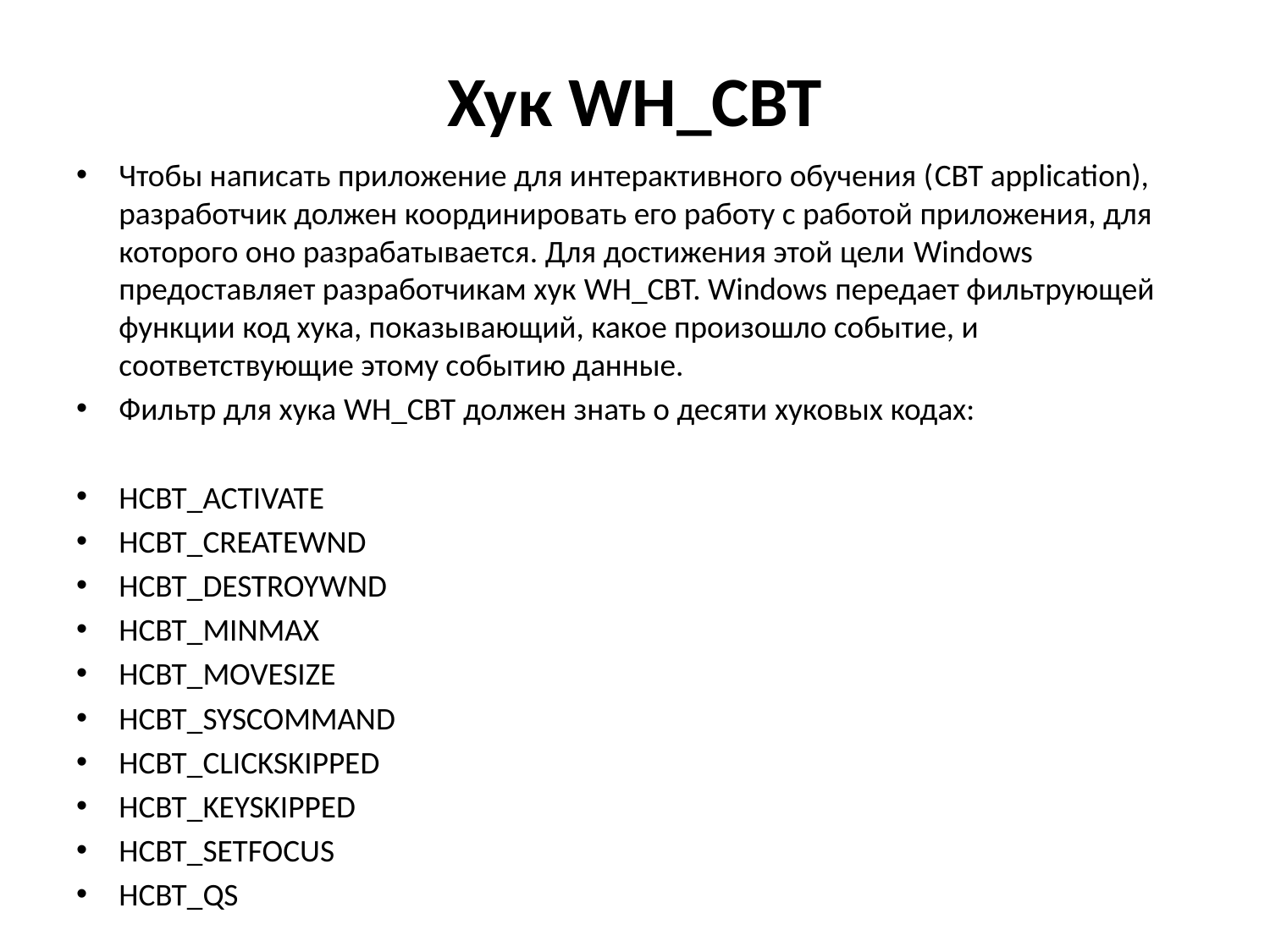

# Хук WH_CBT
Чтобы написать приложение для интерактивного обучения (CBT application), разработчик должен координировать его работу с работой приложения, для которого оно разрабатывается. Для достижения этой цели Windows предоставляет разработчикам хук WH_CBT. Windows передает фильтрующей функции код хука, показывающий, какое произошло событие, и соответствующие этому событию данные.
Фильтр для хука WH_CBT должен знать о десяти хуковых кодах:

HCBT_ACTIVATE
HCBT_CREATEWND
HCBT_DESTROYWND
HCBT_MINMAX
HCBT_MOVESIZE
HCBT_SYSCOMMAND
HCBT_CLICKSKIPPED
HCBT_KEYSKIPPED
HCBT_SETFOCUS
HCBT_QS